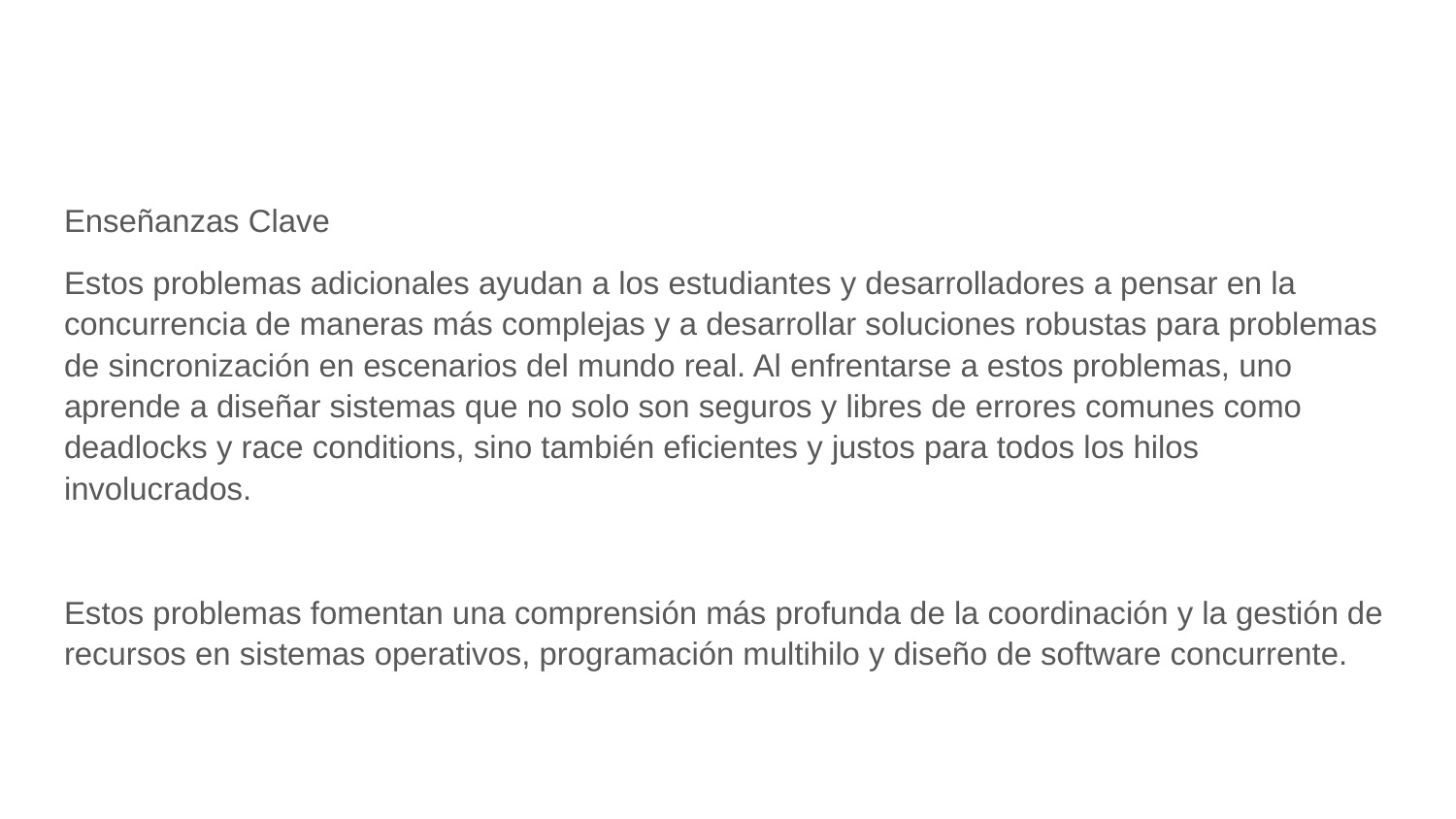

#
Enseñanzas Clave
Estos problemas adicionales ayudan a los estudiantes y desarrolladores a pensar en la concurrencia de maneras más complejas y a desarrollar soluciones robustas para problemas de sincronización en escenarios del mundo real. Al enfrentarse a estos problemas, uno aprende a diseñar sistemas que no solo son seguros y libres de errores comunes como deadlocks y race conditions, sino también eficientes y justos para todos los hilos involucrados.

Estos problemas fomentan una comprensión más profunda de la coordinación y la gestión de recursos en sistemas operativos, programación multihilo y diseño de software concurrente.